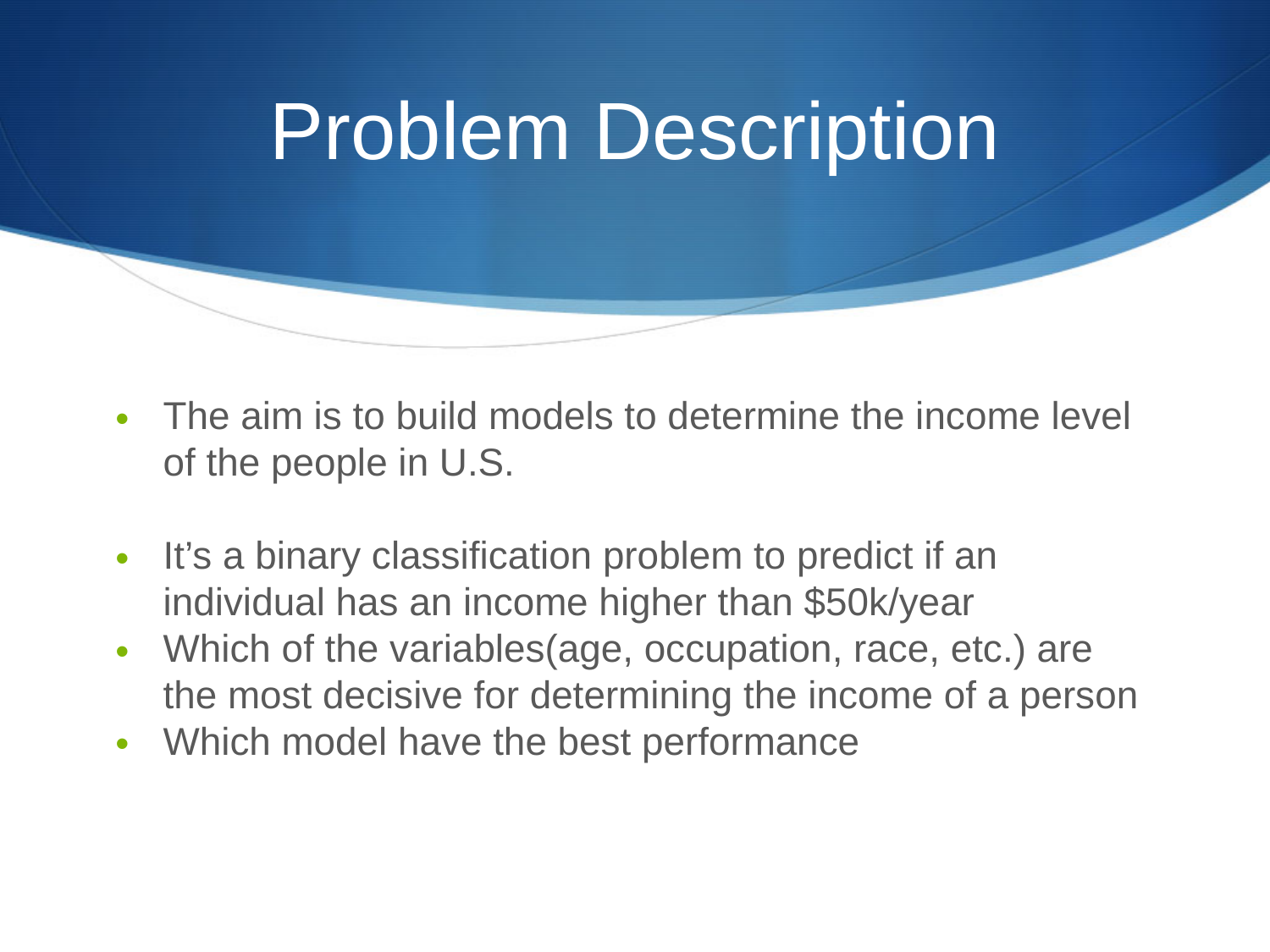

# Problem Description
The aim is to build models to determine the income level of the people in U.S.

It’s a binary classification problem to predict if an individual has an income higher than $50k/year
Which of the variables(age, occupation, race, etc.) are the most decisive for determining the income of a person
Which model have the best performance